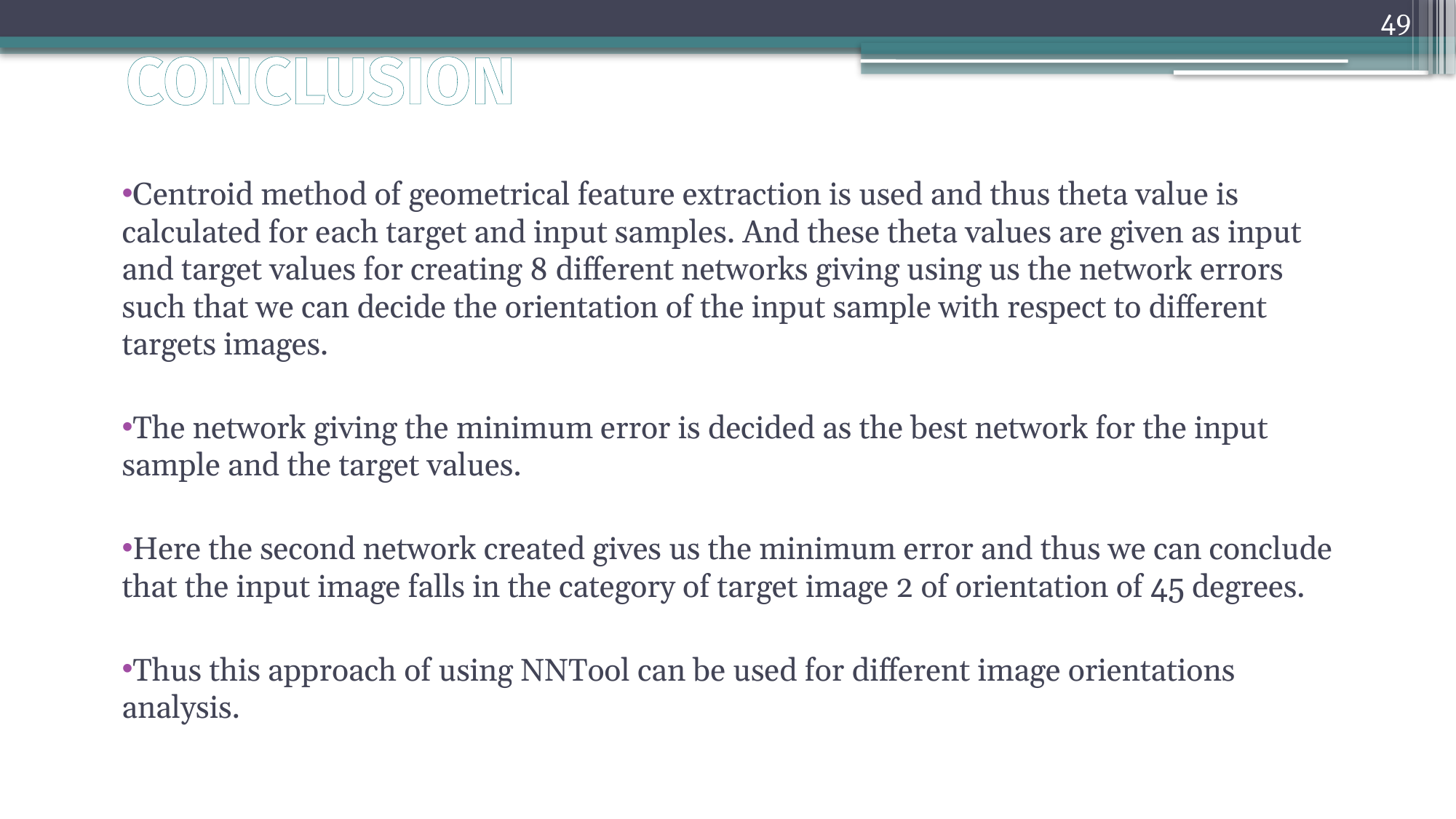

49
# CONCLUSION
Centroid method of geometrical feature extraction is used and thus theta value is calculated for each target and input samples. And these theta values are given as input and target values for creating 8 different networks giving using us the network errors such that we can decide the orientation of the input sample with respect to different targets images.

The network giving the minimum error is decided as the best network for the input sample and the target values.

Here the second network created gives us the minimum error and thus we can conclude that the input image falls in the category of target image 2 of orientation of 45 degrees.

Thus this approach of using NNTool can be used for different image orientations analysis.